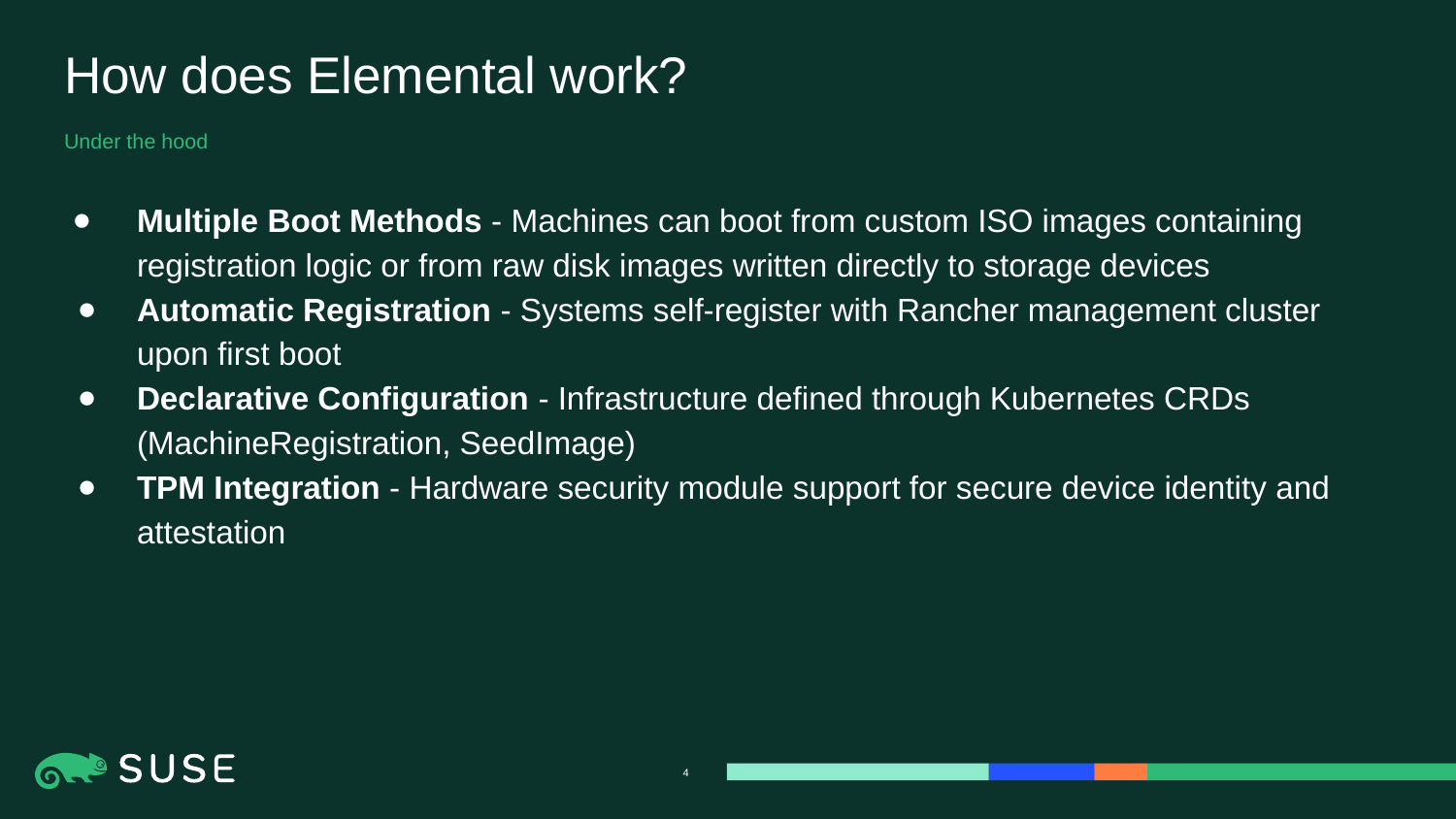

# How does Elemental work?
Under the hood
Multiple Boot Methods - Machines can boot from custom ISO images containing registration logic or from raw disk images written directly to storage devices
Automatic Registration - Systems self-register with Rancher management cluster upon first boot
Declarative Configuration - Infrastructure defined through Kubernetes CRDs (MachineRegistration, SeedImage)
TPM Integration - Hardware security module support for secure device identity and attestation
4